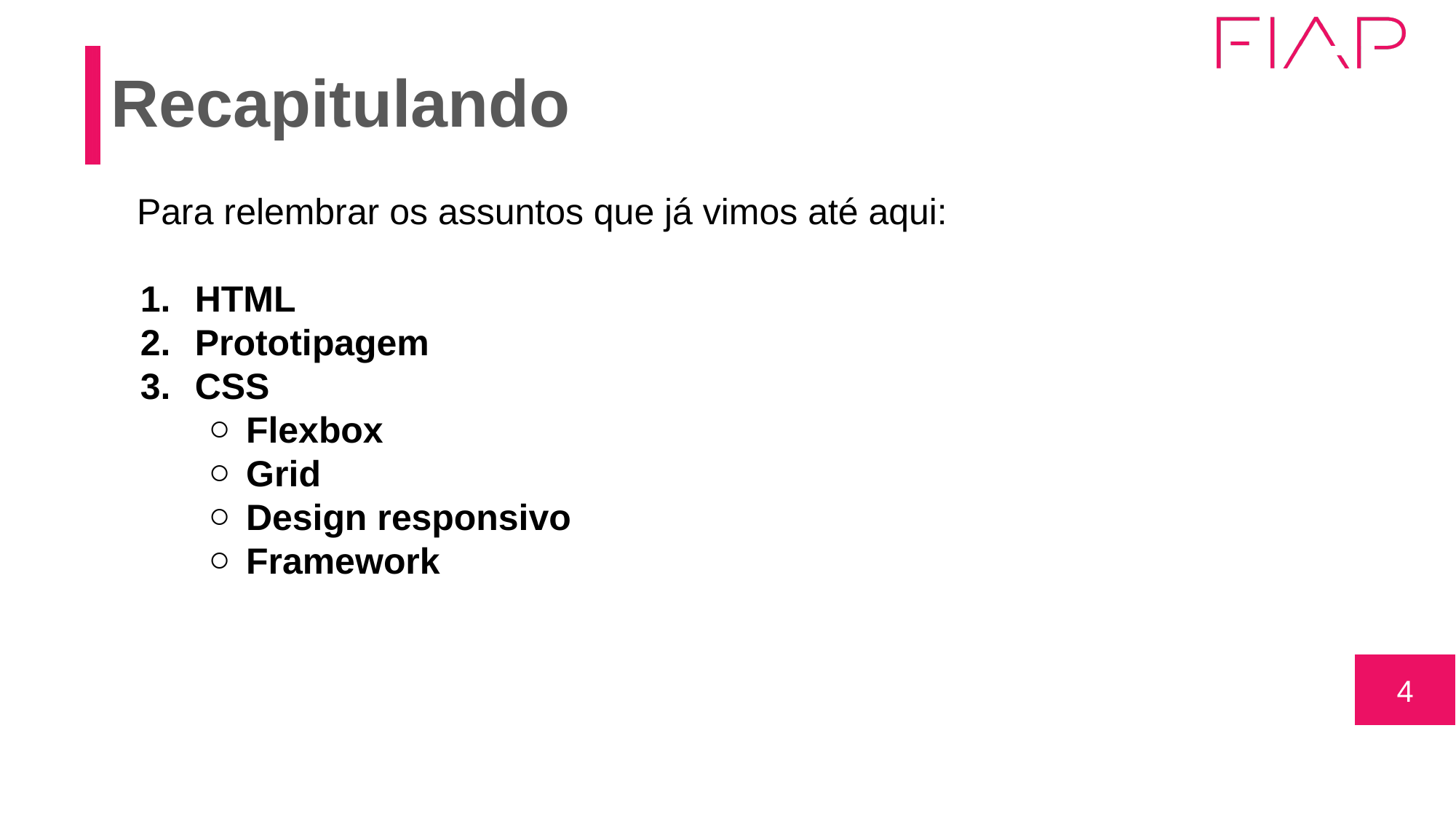

# Recapitulando
Para relembrar os assuntos que já vimos até aqui:

HTML
Prototipagem
CSS
Flexbox
Grid
Design responsivo
Framework
4